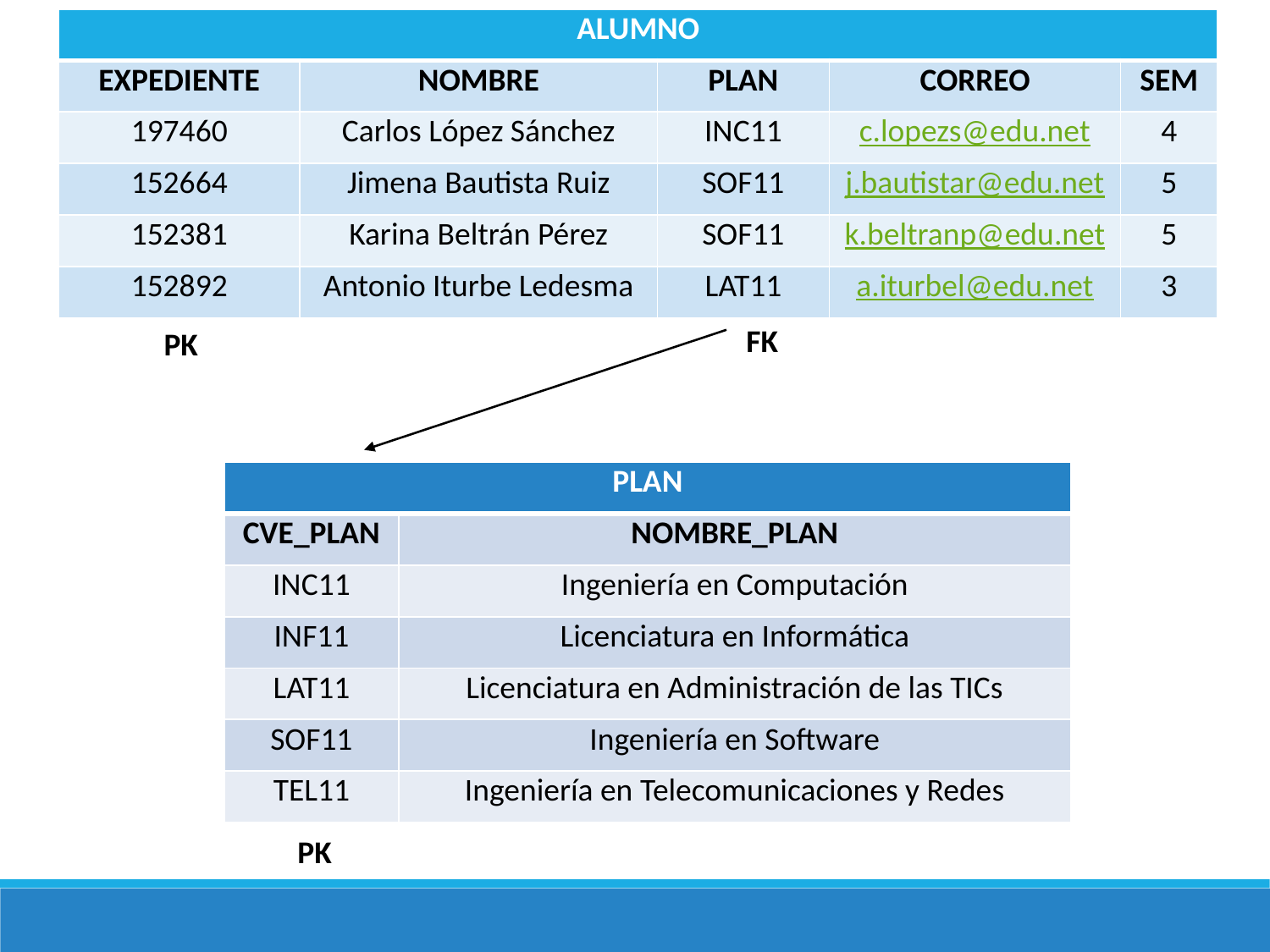

| ALUMNO |  |  |  |  |
| --- | --- | --- | --- | --- |
| EXPEDIENTE | NOMBRE | PLAN | CORREO | SEM |
| 197460 | Carlos López Sánchez | INC11 | c.lopezs@edu.net | 4 |
| 152664 | Jimena Bautista Ruiz | SOF11 | j.bautistar@edu.net | 5 |
| 152381 | Karina Beltrán Pérez | SOF11 | k.beltranp@edu.net | 5 |
| 152892 | Antonio Iturbe Ledesma | LAT11 | a.iturbel@edu.net | 3 |
FK
PK
| PLAN |  |
| --- | --- |
| CVE\_PLAN | NOMBRE\_PLAN |
| INC11 | Ingeniería en Computación |
| INF11 | Licenciatura en Informática |
| LAT11 | Licenciatura en Administración de las TICs |
| SOF11 | Ingeniería en Software |
| TEL11 | Ingeniería en Telecomunicaciones y Redes |
PK